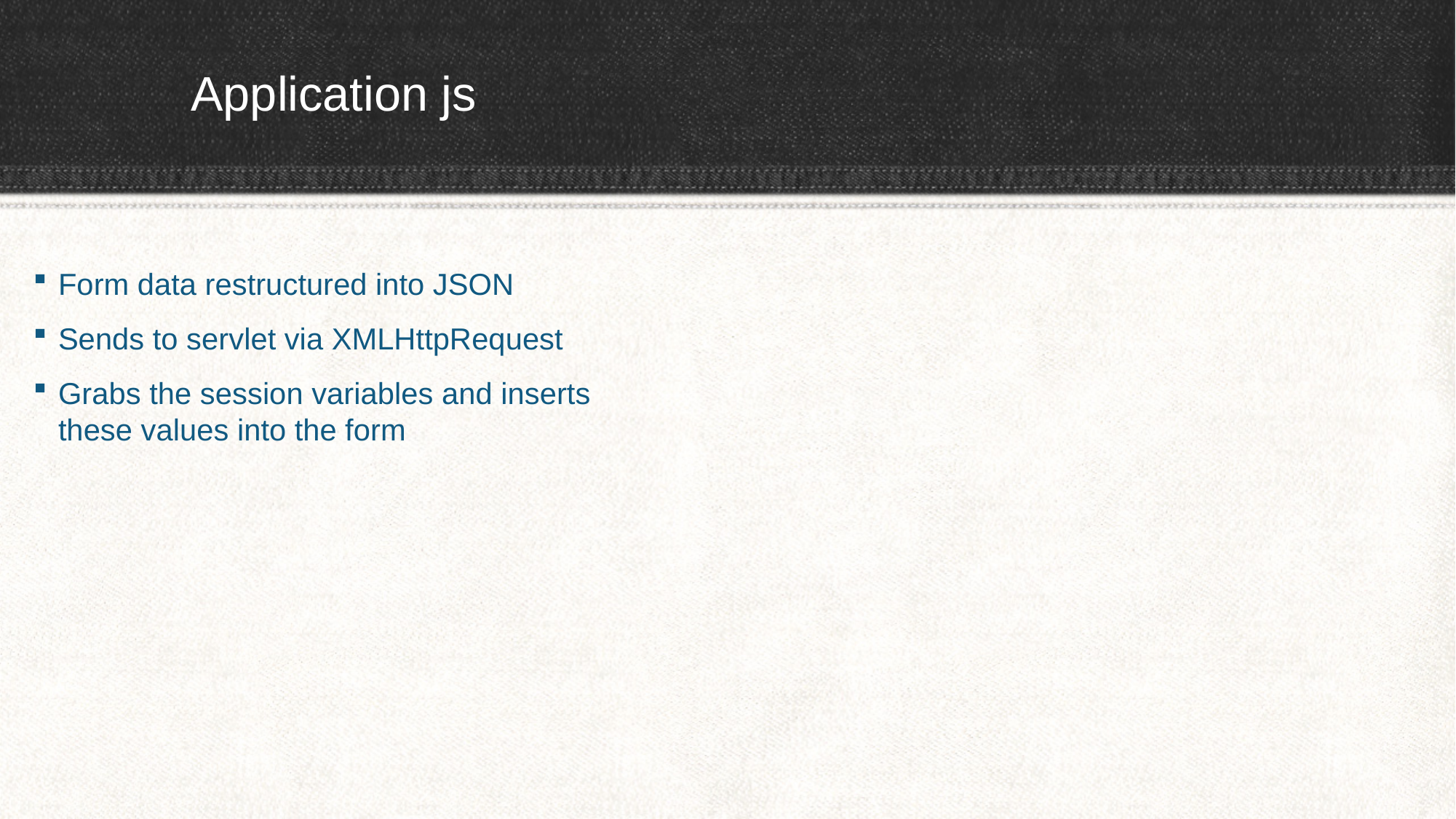

# Application js
Form data restructured into JSON
Sends to servlet via XMLHttpRequest
Grabs the session variables and inserts these values into the form